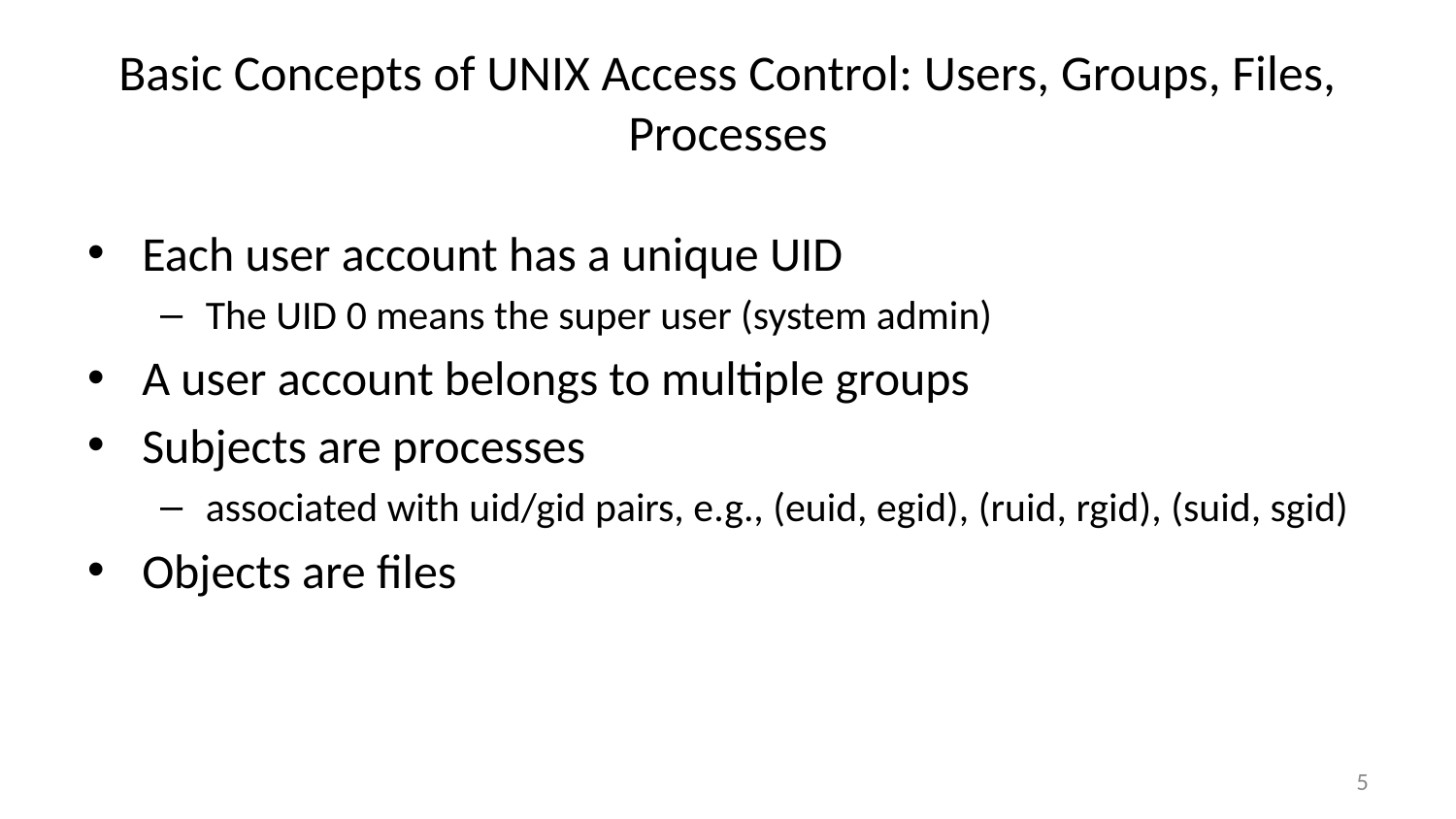

# Basic Concepts of UNIX Access Control: Users, Groups, Files, Processes
Each user account has a unique UID
The UID 0 means the super user (system admin)
A user account belongs to multiple groups
Subjects are processes
associated with uid/gid pairs, e.g., (euid, egid), (ruid, rgid), (suid, sgid)
Objects are files

5